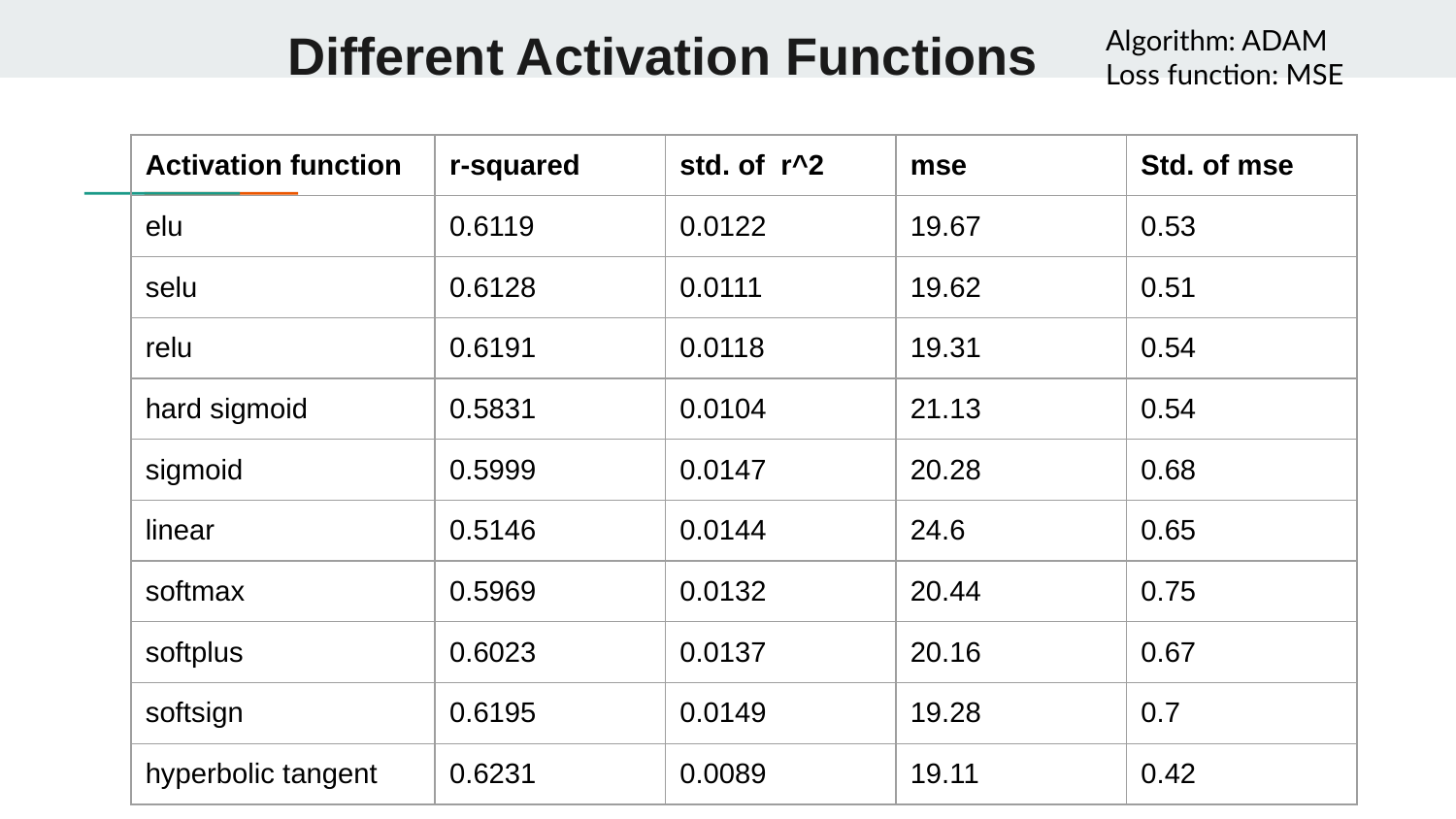

Algorithm: ADAM
Loss function: MSE
# Different Activation Functions
| Activation function | r-squared | std. of r^2 | mse | Std. of mse |
| --- | --- | --- | --- | --- |
| elu | 0.6119 | 0.0122 | 19.67 | 0.53 |
| selu | 0.6128 | 0.0111 | 19.62 | 0.51 |
| relu | 0.6191 | 0.0118 | 19.31 | 0.54 |
| hard sigmoid | 0.5831 | 0.0104 | 21.13 | 0.54 |
| sigmoid | 0.5999 | 0.0147 | 20.28 | 0.68 |
| linear | 0.5146 | 0.0144 | 24.6 | 0.65 |
| softmax | 0.5969 | 0.0132 | 20.44 | 0.75 |
| softplus | 0.6023 | 0.0137 | 20.16 | 0.67 |
| softsign | 0.6195 | 0.0149 | 19.28 | 0.7 |
| hyperbolic tangent | 0.6231 | 0.0089 | 19.11 | 0.42 |